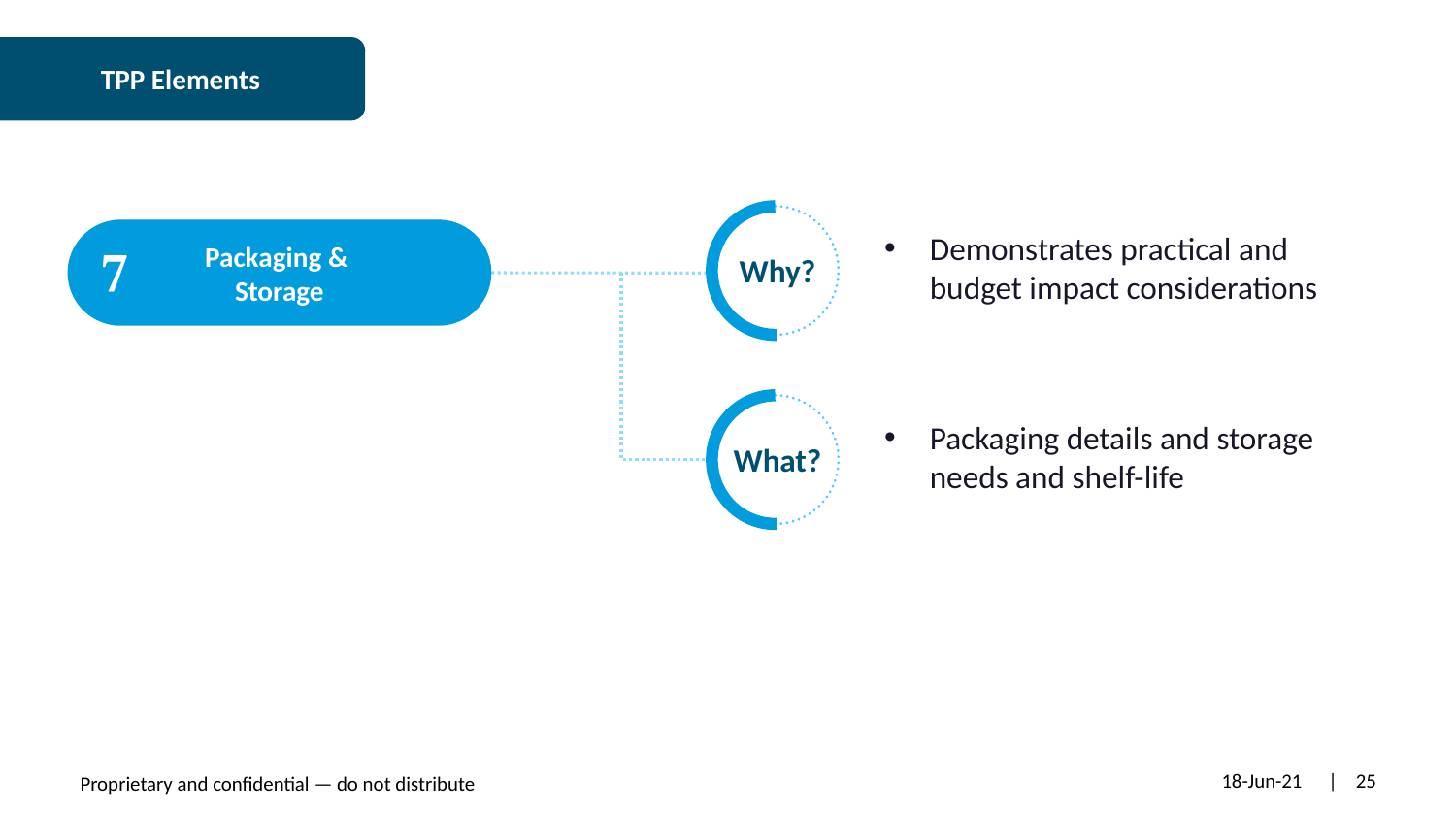

Narrative: [why? + what?] Packaging and storage is especially important to providers and HCPs. As mentioned previously, providers are often at risk when they acquire and pharmaceutical products and not knowing when or if they will get reimbursed. Therefore, storage needs and shelf life is critical. The packaging is also important, especially for liquid formulations with a per kg dosing as it can create waste product. For example, if a HCP opens a vial of 100 mg and only uses 70mg for a patient, the HCP usually need to discard the remaining 30 mg. The ‘waste’ is usually counted as a ‘loss’ from the provider as well as insurers point of view and reducing the product overall value and must be accounted for when developing a TPP.
TPP Elements

Packaging &
Storage
Demonstrates practical and budget impact considerations
7
Why?

Packaging details and storage needs and shelf-life
What?
18-Jun-21
|    25